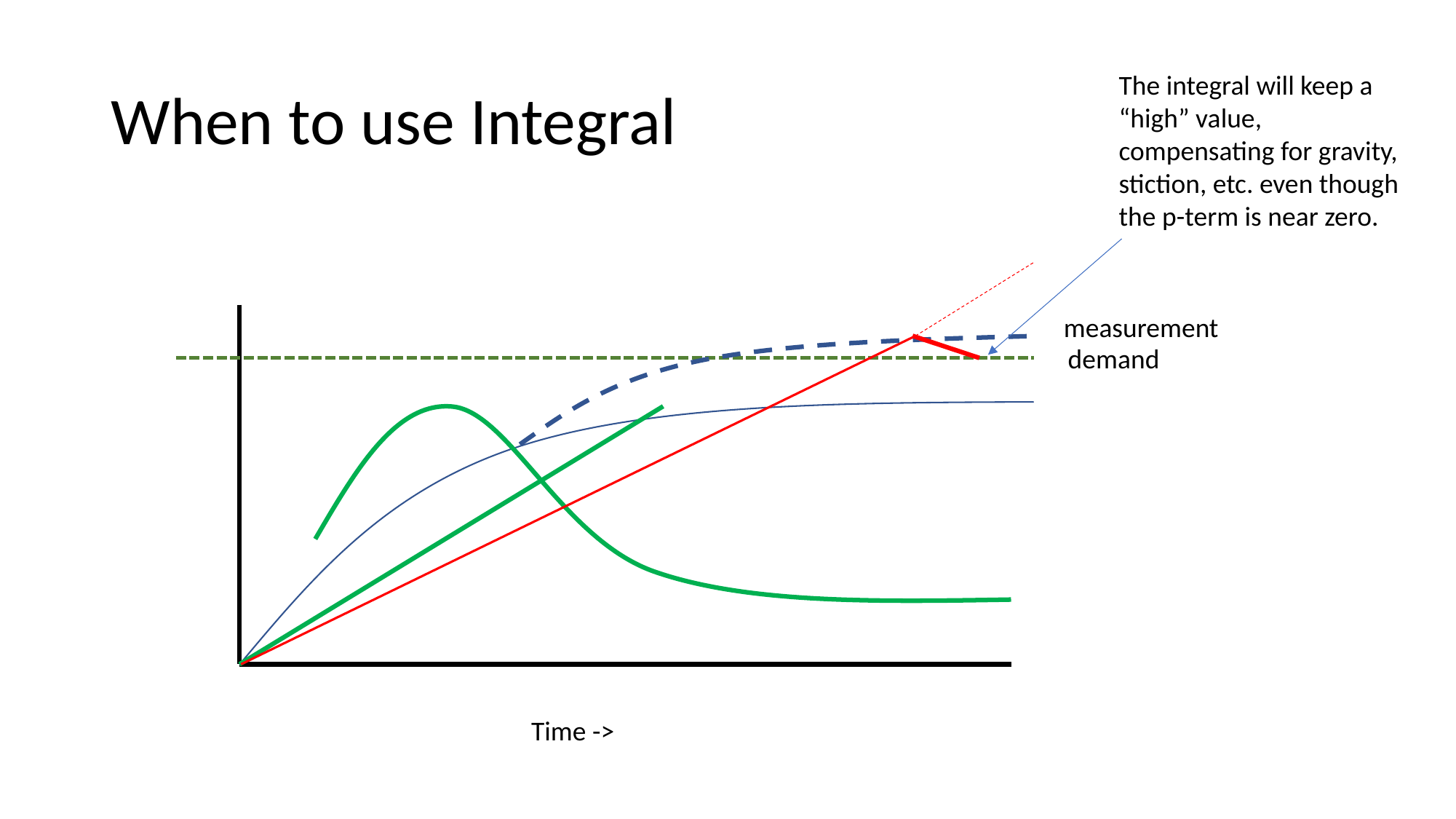

# When to use Integral
The integral will keep a “high” value, compensating for gravity, stiction, etc. even though the p-term is near zero.
measurement

demand

Time ->